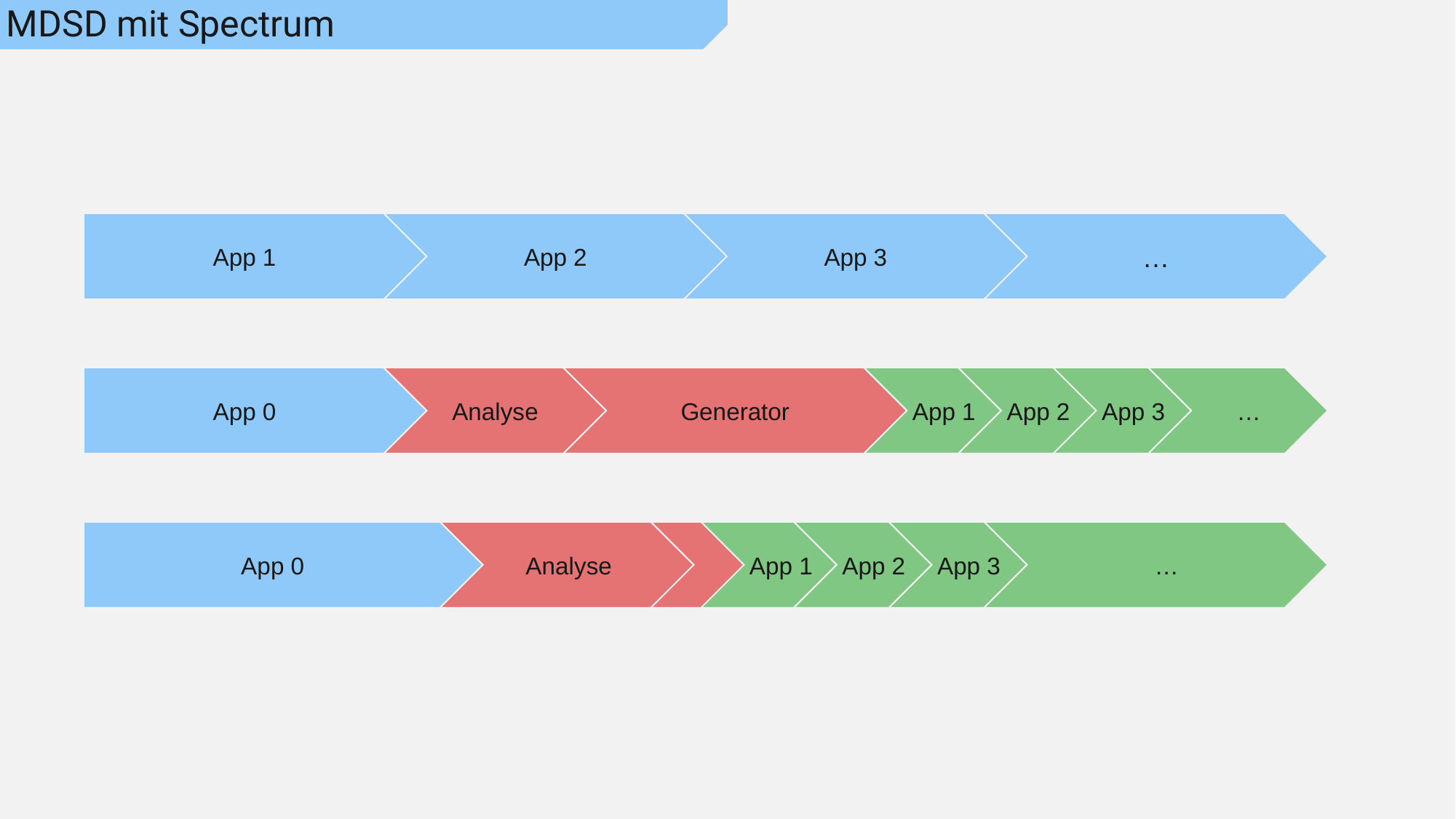

# MDSD mit Spectrum
App 1
App 2
App 3
…
App 0
Analyse
Generator
App 1
App 2
App 3
…
App 0
Analyse

App 1
App 2
App 3
…